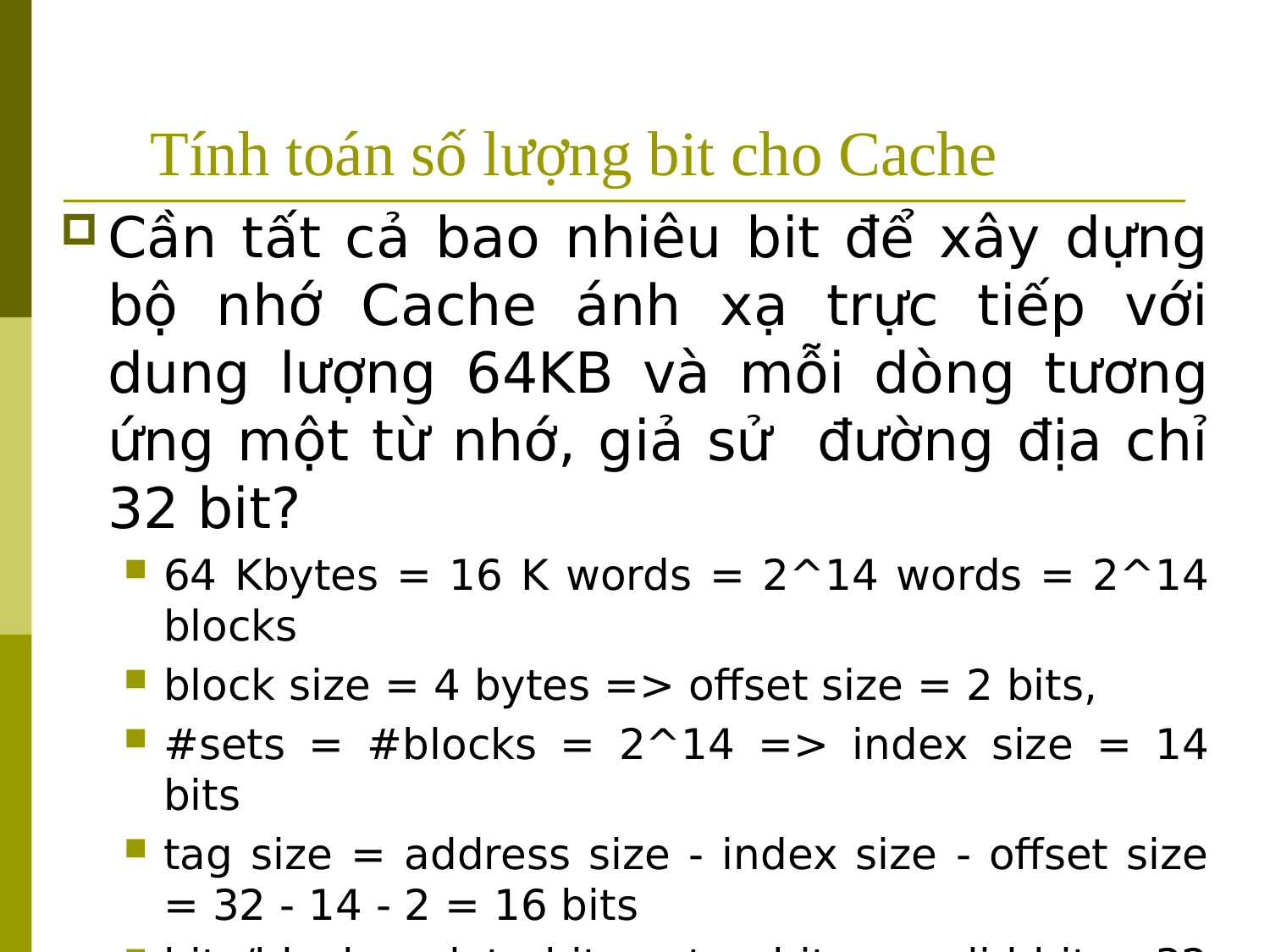

# Tính toán số lượng bit cho Cache
Cần tất cả bao nhiêu bit để xây dựng bộ nhớ Cache ánh xạ trực tiếp với dung lượng 64KB và mỗi dòng tương ứng một từ nhớ, giả sử  đường địa chỉ 32 bit?
64 Kbytes = 16 K words = 2^14 words = 2^14 blocks
block size = 4 bytes => offset size = 2 bits,
#sets = #blocks = 2^14 => index size = 14 bits
tag size = address size - index size - offset size = 32 - 14 - 2 = 16 bits
bits/block = data bits + tag bits + valid bit = 32 + 16 + 1 = 49
bits in cache = #blocks x bits/block = 2^14 x 49 = 98 Kbytes